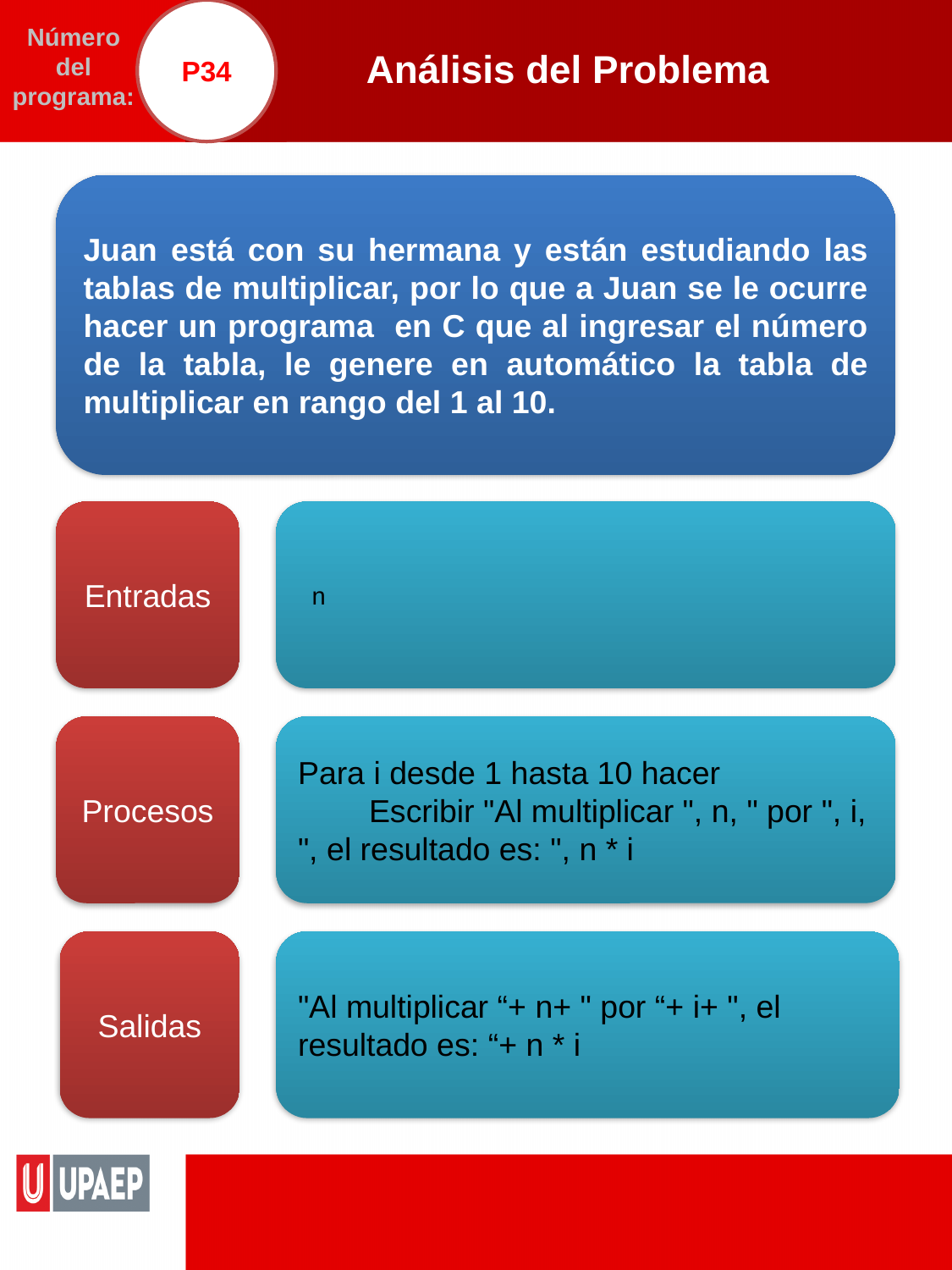

P34
# Análisis del Problema
Número del programa:
Juan está con su hermana y están estudiando las tablas de multiplicar, por lo que a Juan se le ocurre hacer un programa  en C que al ingresar el número de la tabla, le genere en automático la tabla de multiplicar en rango del 1 al 10.

Entradas
  n
Procesos
Para i desde 1 hasta 10 hacer
        Escribir "Al multiplicar ", n, " por ", i, ", el resultado es: ", n * i
Salidas
"Al multiplicar “+ n+ " por “+ i+ ", el resultado es: “+ n * i